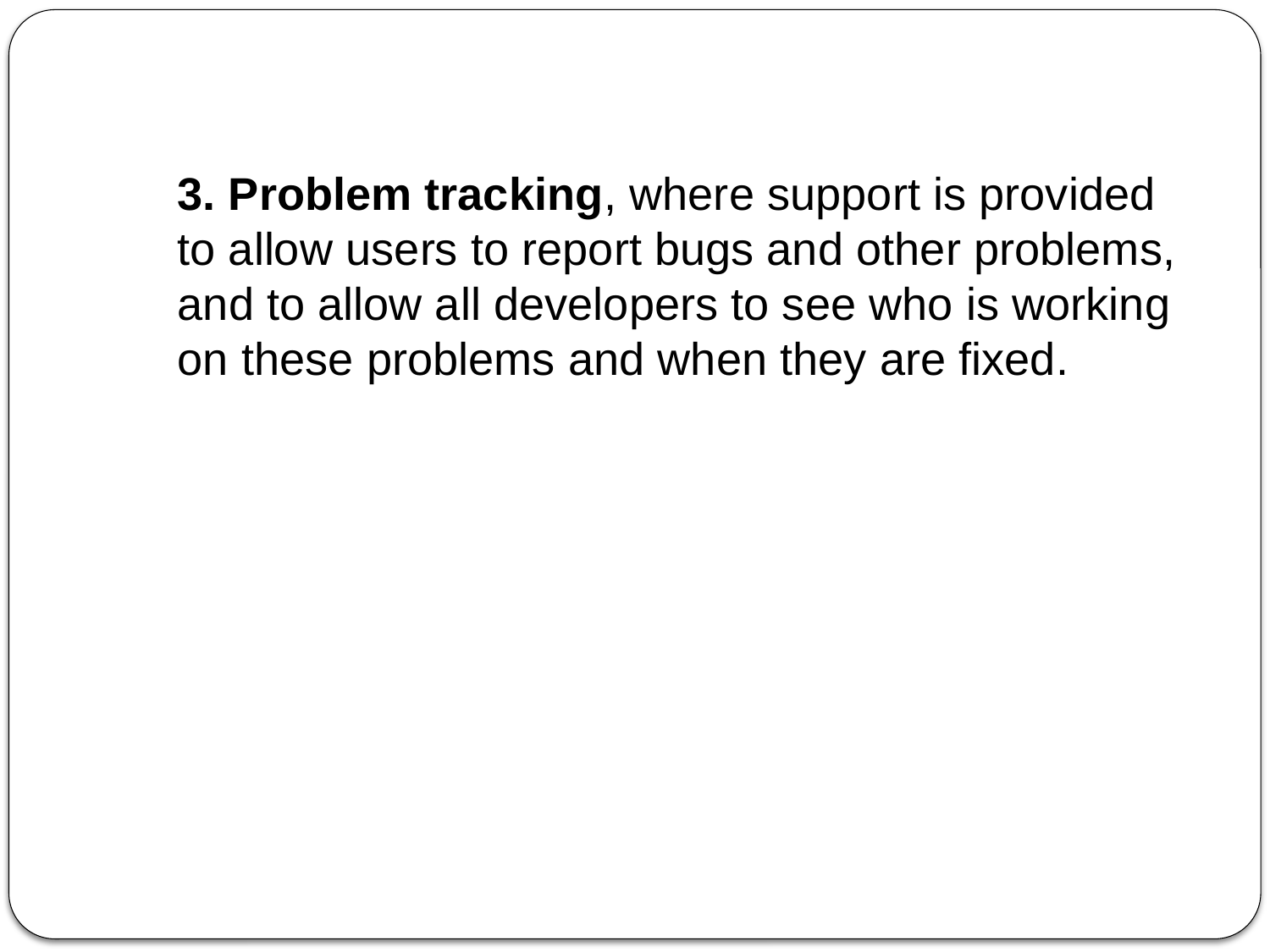

3. Problem tracking, where support is provided to allow users to report bugs and other problems, and to allow all developers to see who is working on these problems and when they are fixed.